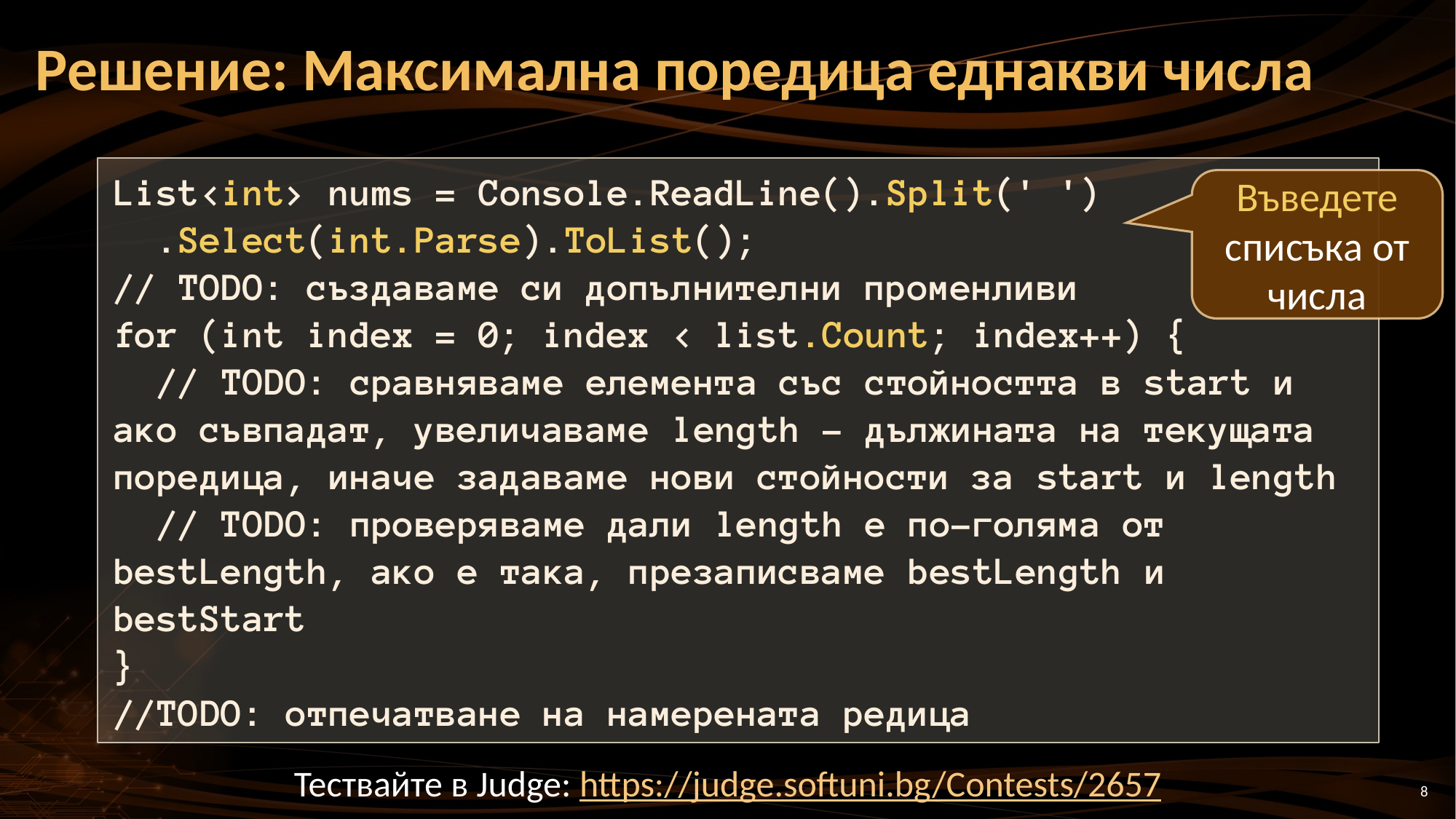

# Решение: Максимална поредица еднакви числа
List<int> nums = Console.ReadLine().Split(' ')
  .Select(int.Parse).ToList();
// TODO: създаваме си допълнителни променливи
for (int index = 0; index < list.Count; index++) {
  // TODO: сравняваме елементa със стойността в start и ако съвпадат, увеличаваме length – дължината на текущата поредица, иначе задаваме нови стойности за start и length
  // TODO: проверяваме дали length е по-голяма от bestLength, ако е така, презаписваме bestLength и bestStart
}
//TODO: отпечатване на намерената редица
Въведете списъка от числа
Тествайте в Judge: https://judge.softuni.bg/Contests/2657
8